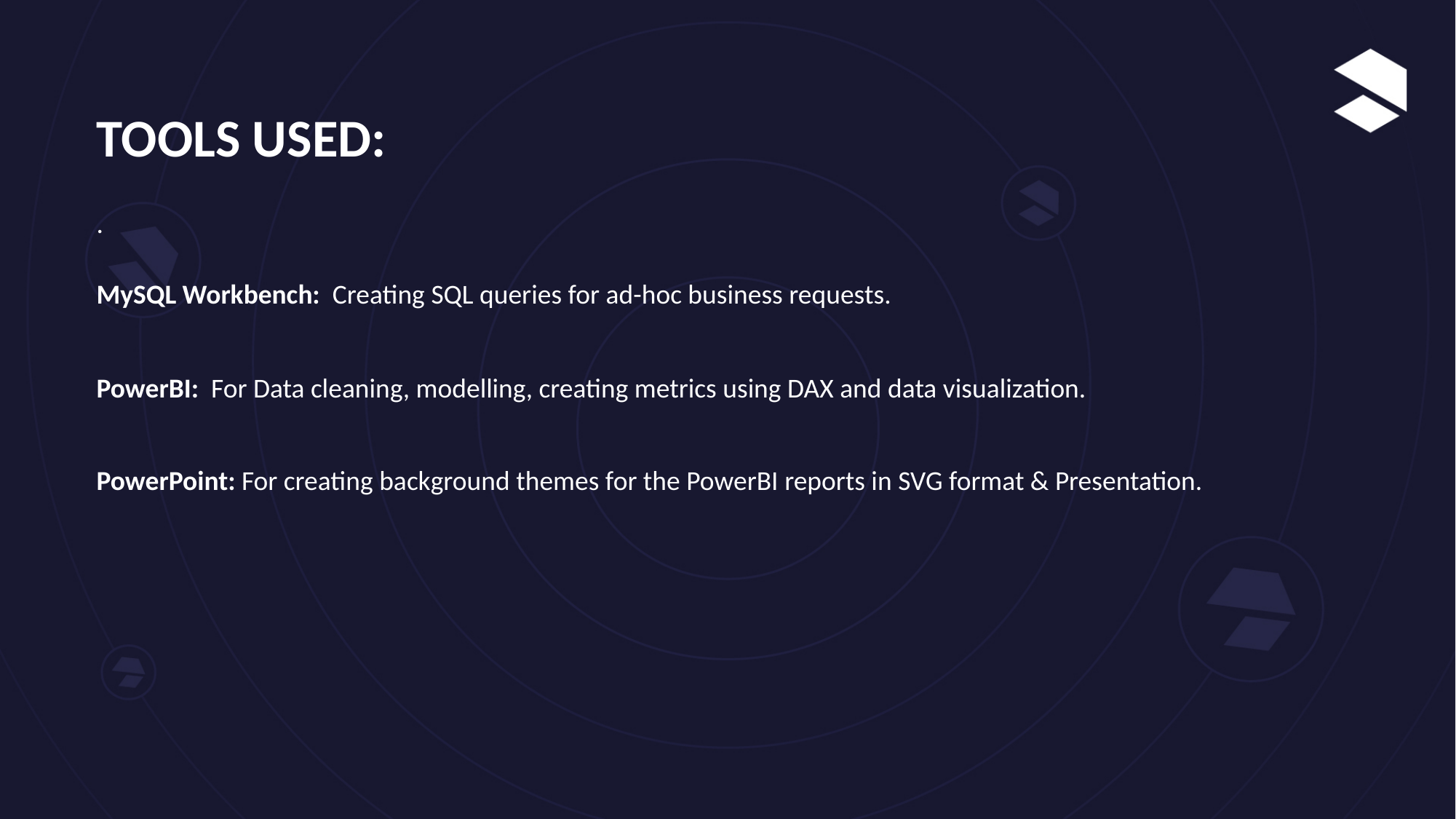

TOOLS USED:

MySQL Workbench:  Creating SQL queries for ad-hoc business requests.

PowerBI:  For Data cleaning, modelling, creating metrics using DAX and data visualization.

PowerPoint: For creating background themes for the PowerBI reports in SVG format & Presentation.
.